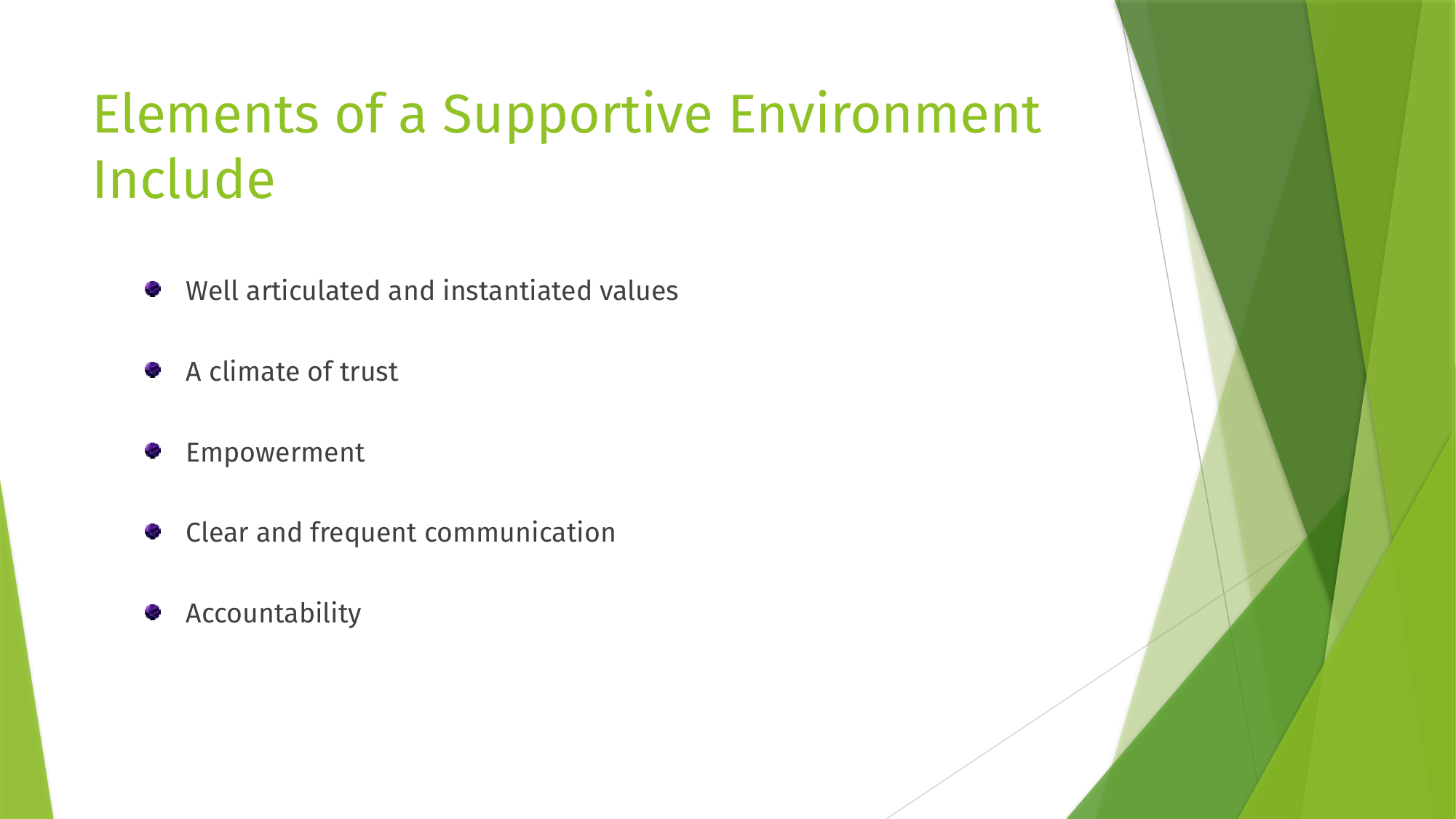

# Elements of a Supportive Environment Include
Well articulated and instantiated values
A climate of trust
Empowerment
Clear and frequent communication
Accountability